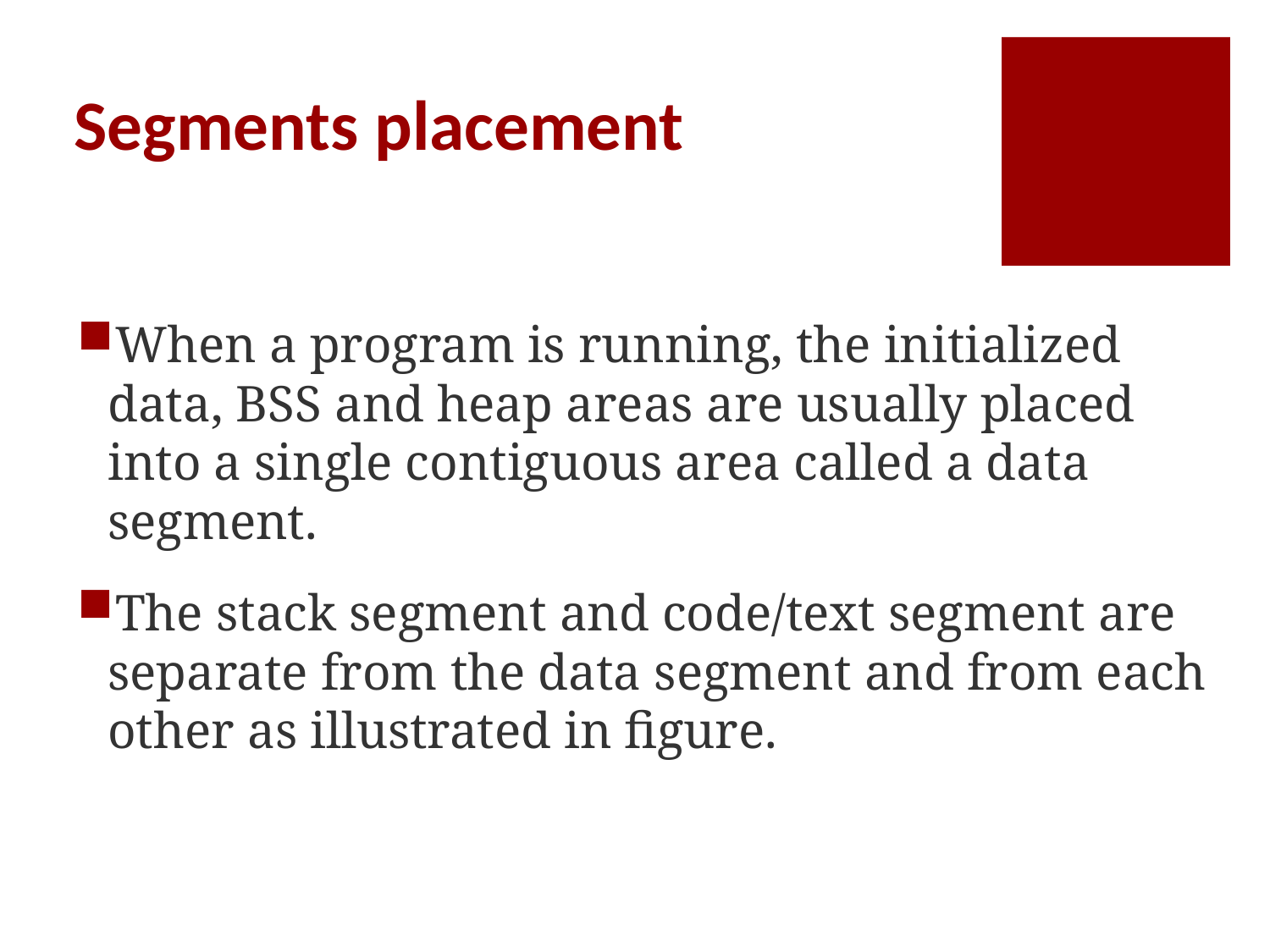

# Segments placement
When a program is running, the initialized data, BSS and heap areas are usually placed into a single contiguous area called a data segment.
The stack segment and code/text segment are separate from the data segment and from each other as illustrated in figure.